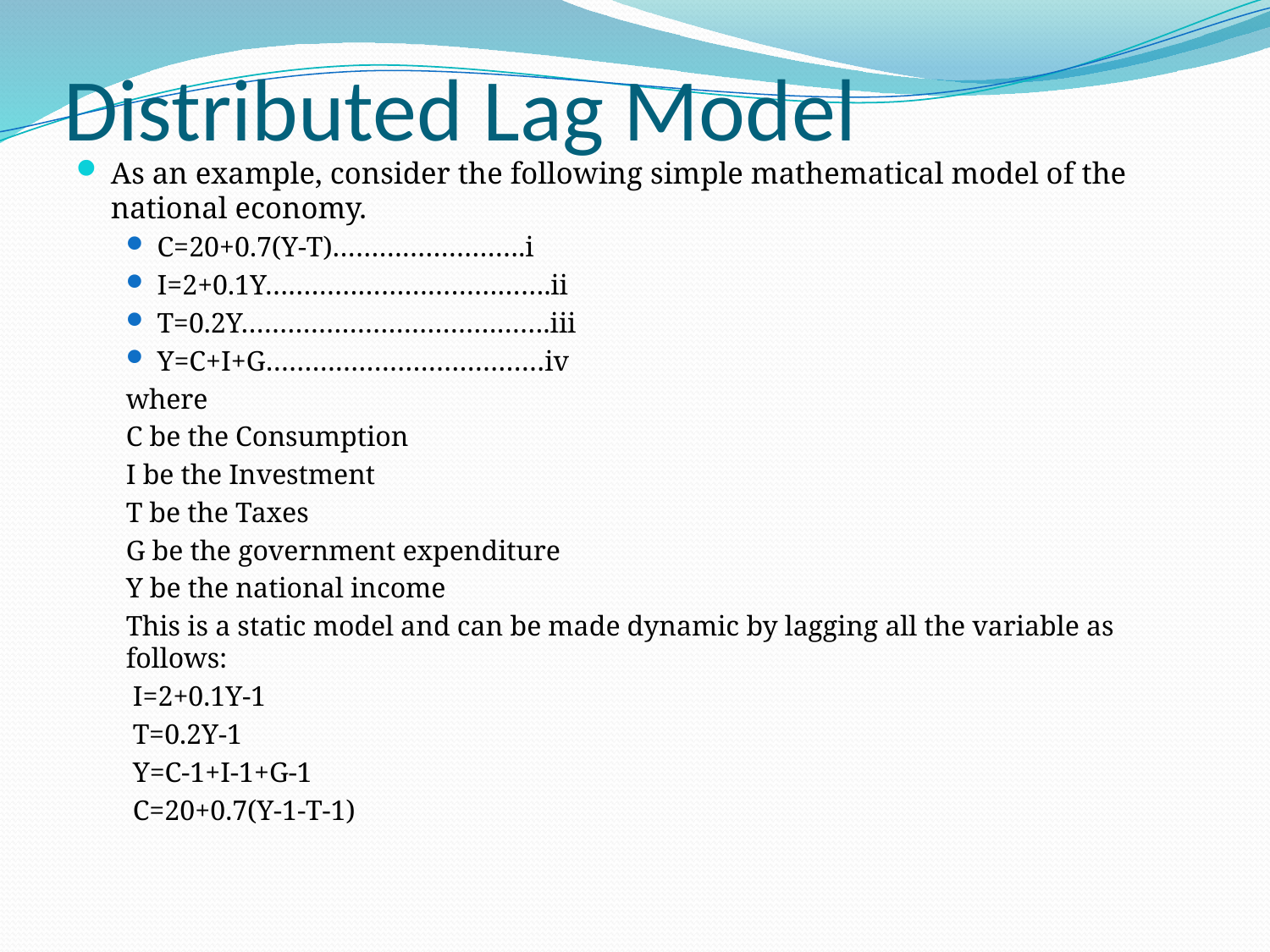

# Distributed Lag Model
As an example, consider the following simple mathematical model of the national economy.
C=20+0.7(Y-T)…………………….i
I=2+0.1Y……………………………….ii
T=0.2Y………………………………….iii
Y=C+I+G………………………………iv
	where
	C be the Consumption
	I be the Investment
	T be the Taxes
	G be the government expenditure
	Y be the national income
This is a static model and can be made dynamic by lagging all the variable as follows:
	 I=2+0.1Y-1
	 T=0.2Y-1
	 Y=C-1+I-1+G-1
	 C=20+0.7(Y-1-T-1)